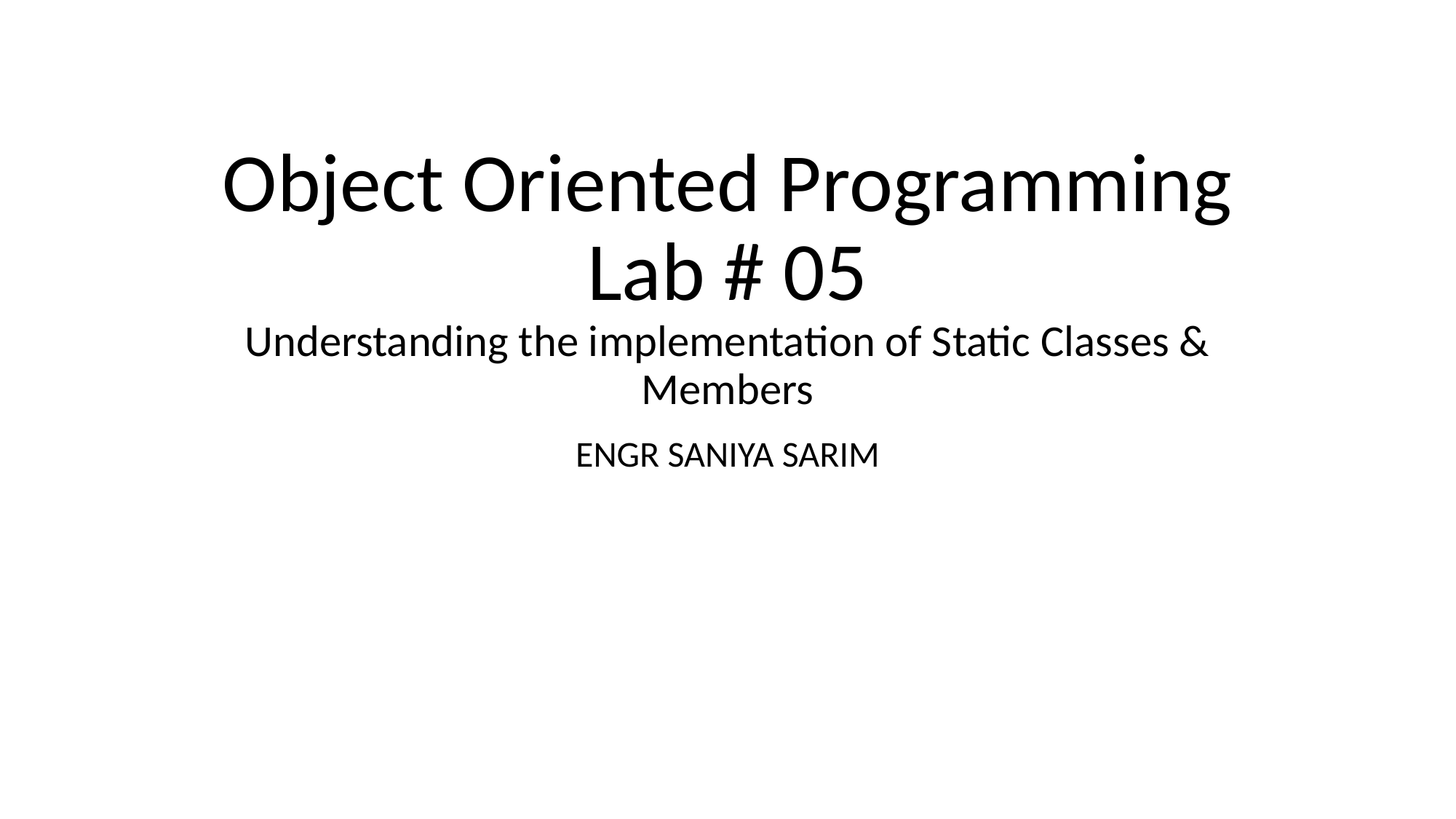

# Object Oriented Programming Lab # 05 Understanding the implementation of Static Classes & Members

ENGR SANIYA SARIM